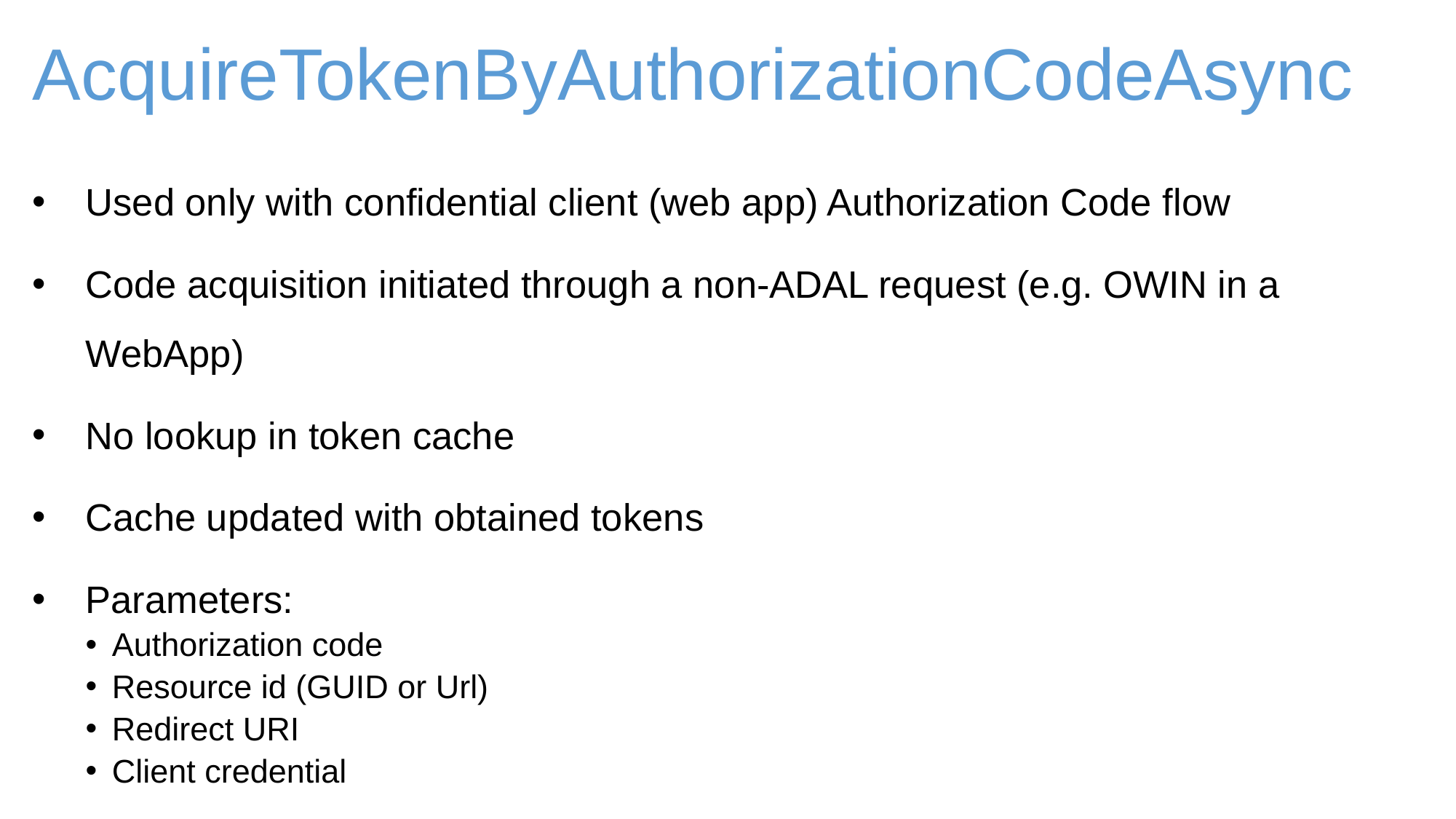

# AcquireTokenByAuthorizationCodeAsync
Used only with confidential client (web app) Authorization Code flow
Code acquisition initiated through a non-ADAL request (e.g. OWIN in a WebApp)
No lookup in token cache
Cache updated with obtained tokens
Parameters:
Authorization code
Resource id (GUID or Url)
Redirect URI
Client credential